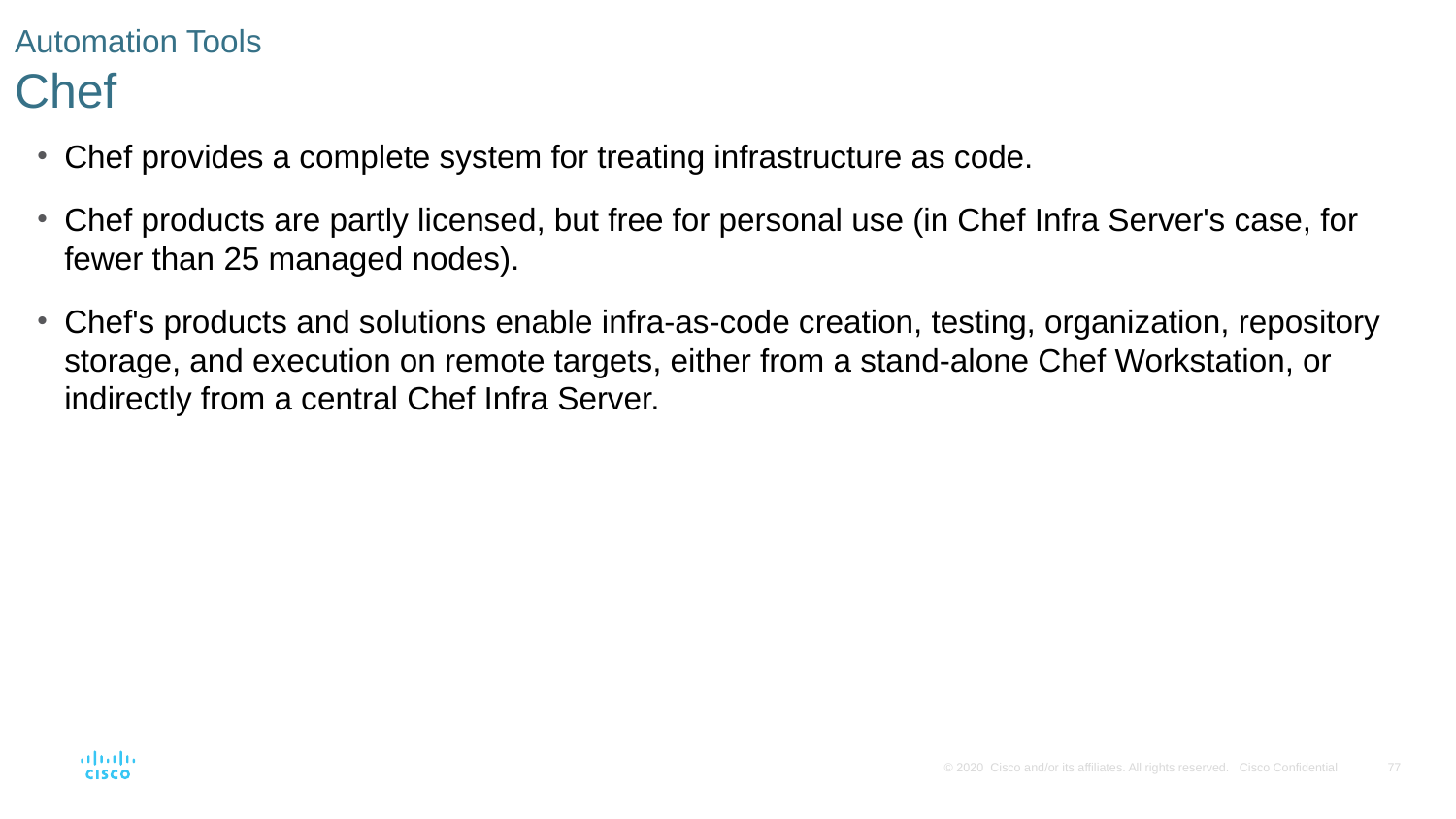

# Automation Tools Chef
Chef provides a complete system for treating infrastructure as code.
Chef products are partly licensed, but free for personal use (in Chef Infra Server's case, for fewer than 25 managed nodes).
Chef's products and solutions enable infra-as-code creation, testing, organization, repository storage, and execution on remote targets, either from a stand-alone Chef Workstation, or indirectly from a central Chef Infra Server.